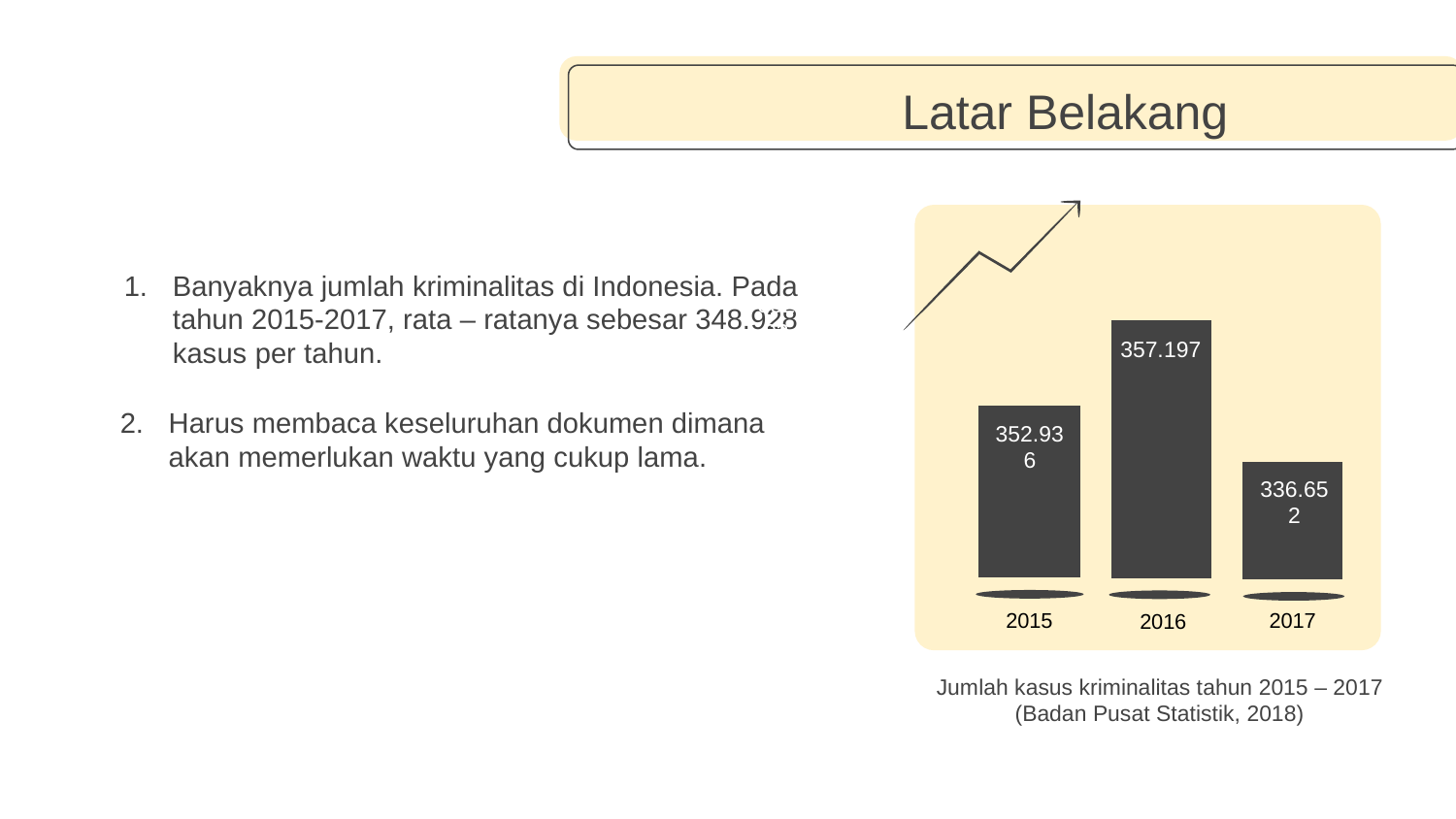

# Latar Belakang

357.197

352.936

336.652

2015
2017
2016
Jumlah kasus kriminalitas tahun 2015 – 2017 (Badan Pusat Statistik, 2018)

Banyaknya jumlah kriminalitas di Indonesia. Pada tahun 2015-2017, rata – ratanya sebesar 348.928 kasus per tahun.
352.936
Harus membaca keseluruhan dokumen dimana akan memerlukan waktu yang cukup lama.